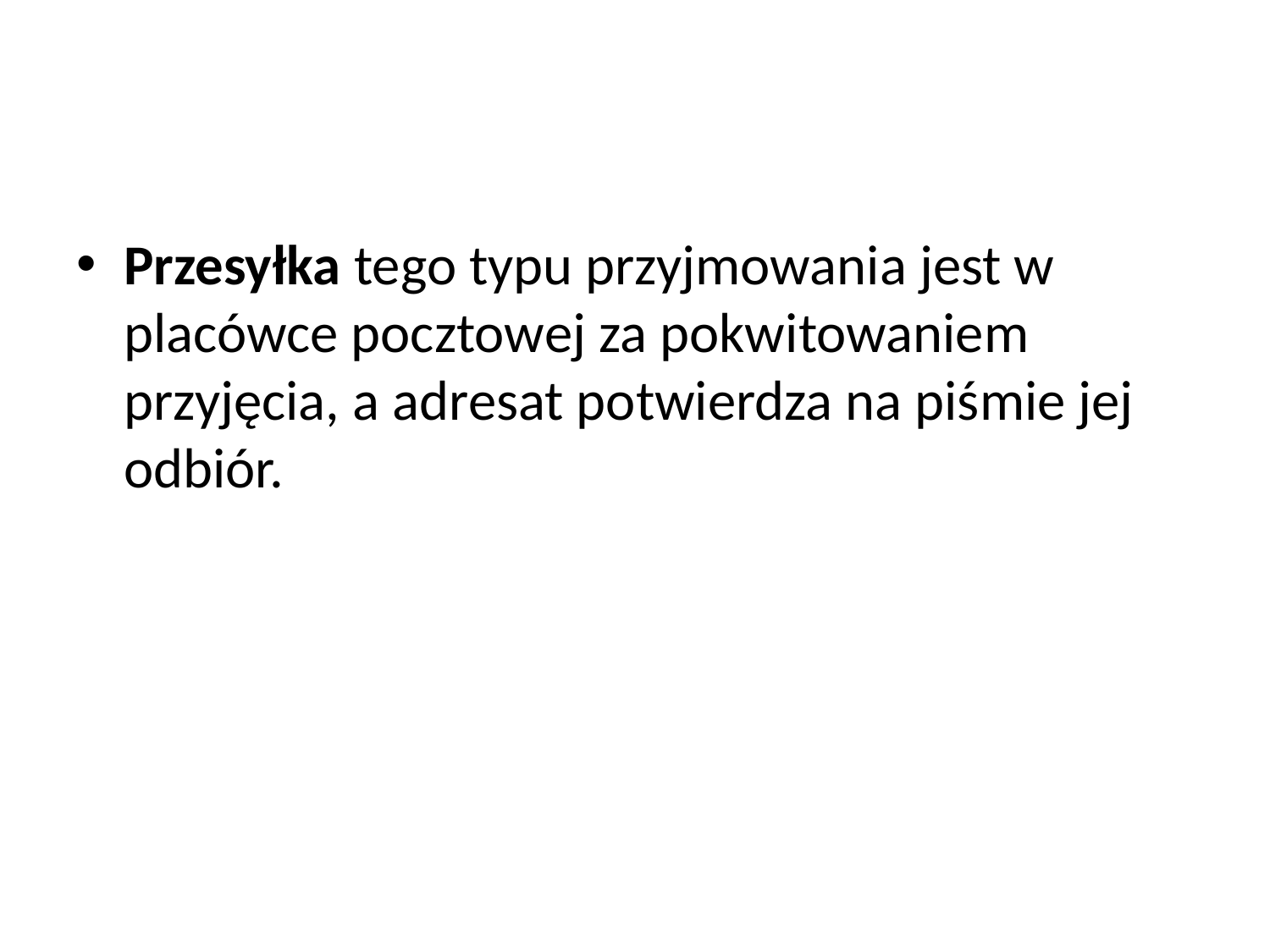

Przesyłka tego typu przyjmowania jest w placówce pocztowej za pokwitowaniem przyjęcia, a adresat potwierdza na piśmie jej odbiór.